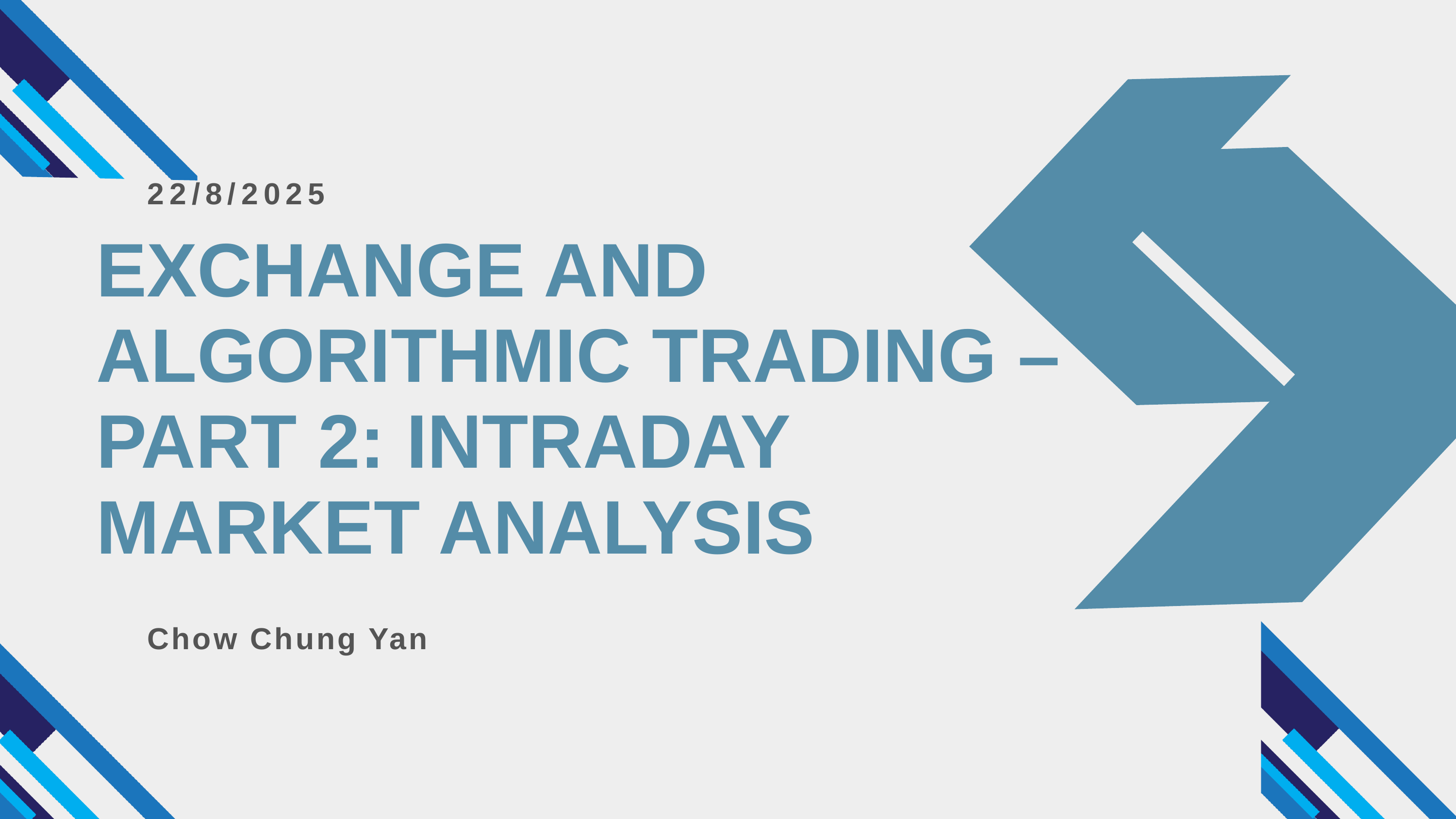

22/8/2025
EXCHANGE AND
ALGORITHMIC TRADING –
PART 2: INTRADAY
MARKET ANALYSIS
Chow Chung Yan